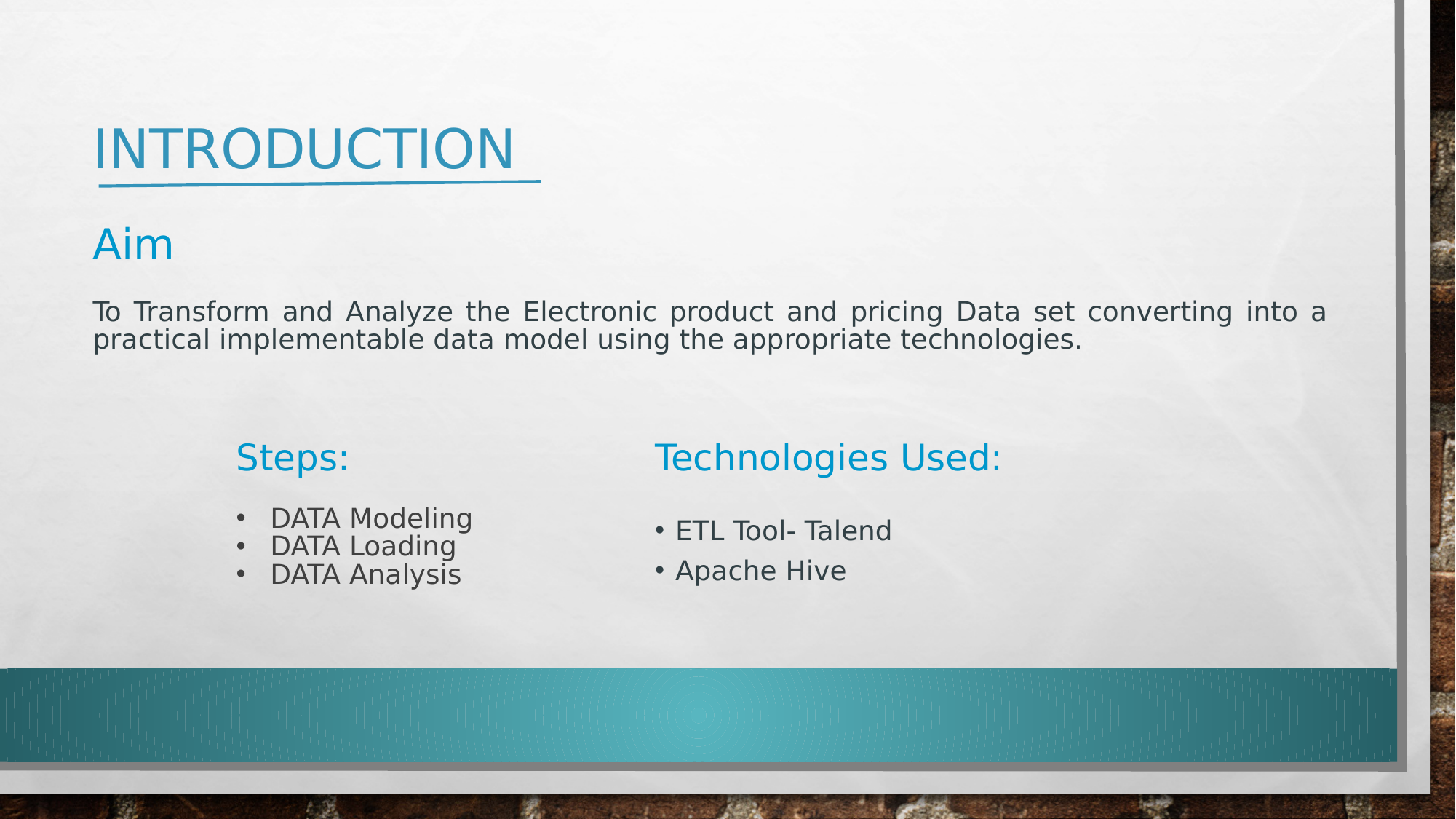

# Introduction
Aim

To Transform and Analyze the Electronic product and pricing Data set converting into a practical implementable data model using the appropriate technologies.

Steps:

DATA Modeling
DATA Loading
DATA Analysis
Technologies Used:

ETL Tool- Talend
Apache Hive